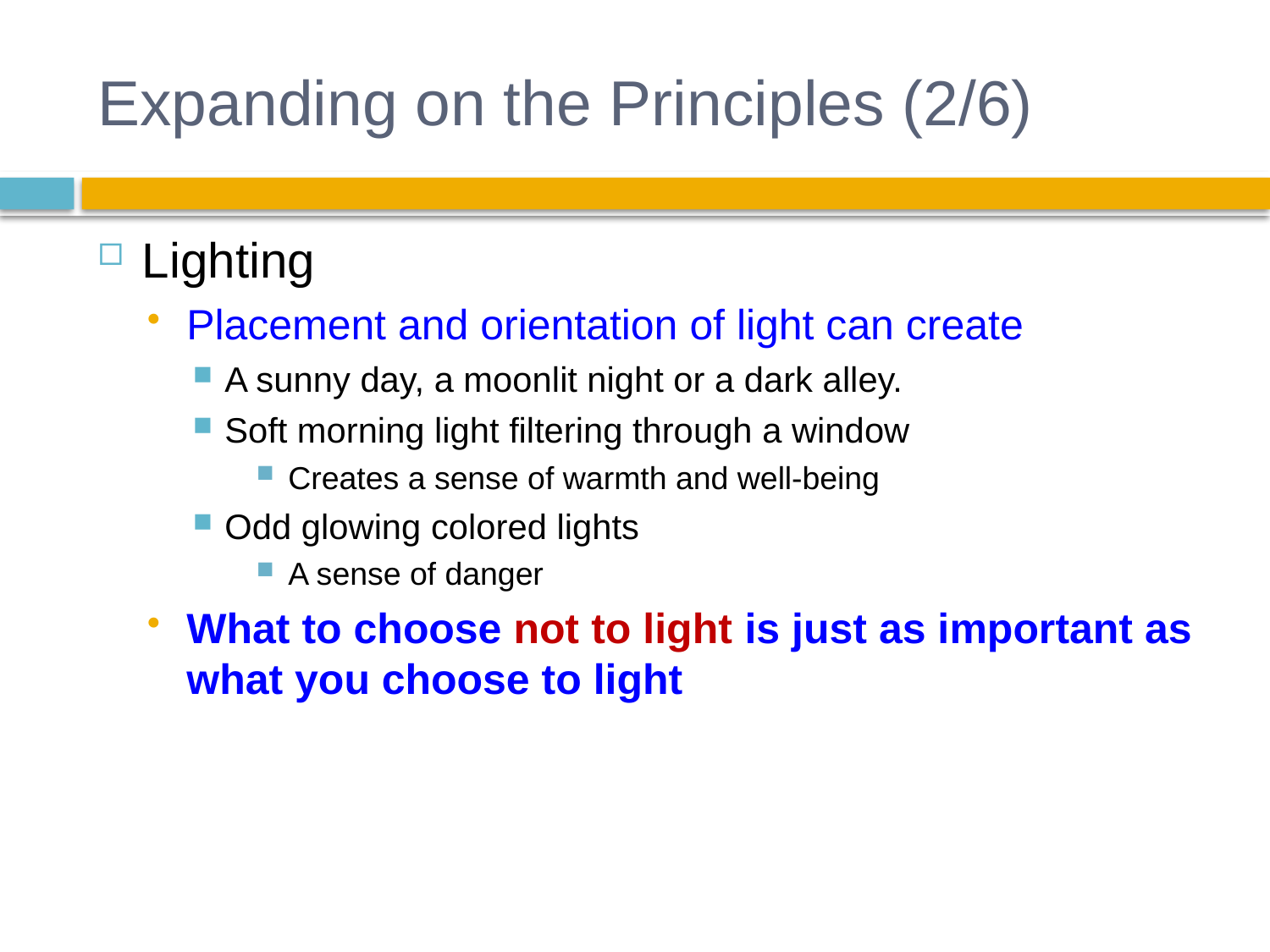

# Expanding on the Principles (2/6)
Lighting
Placement and orientation of light can create
A sunny day, a moonlit night or a dark alley.
Soft morning light filtering through a window
Creates a sense of warmth and well-being
Odd glowing colored lights
A sense of danger
What to choose not to light is just as important as what you choose to light